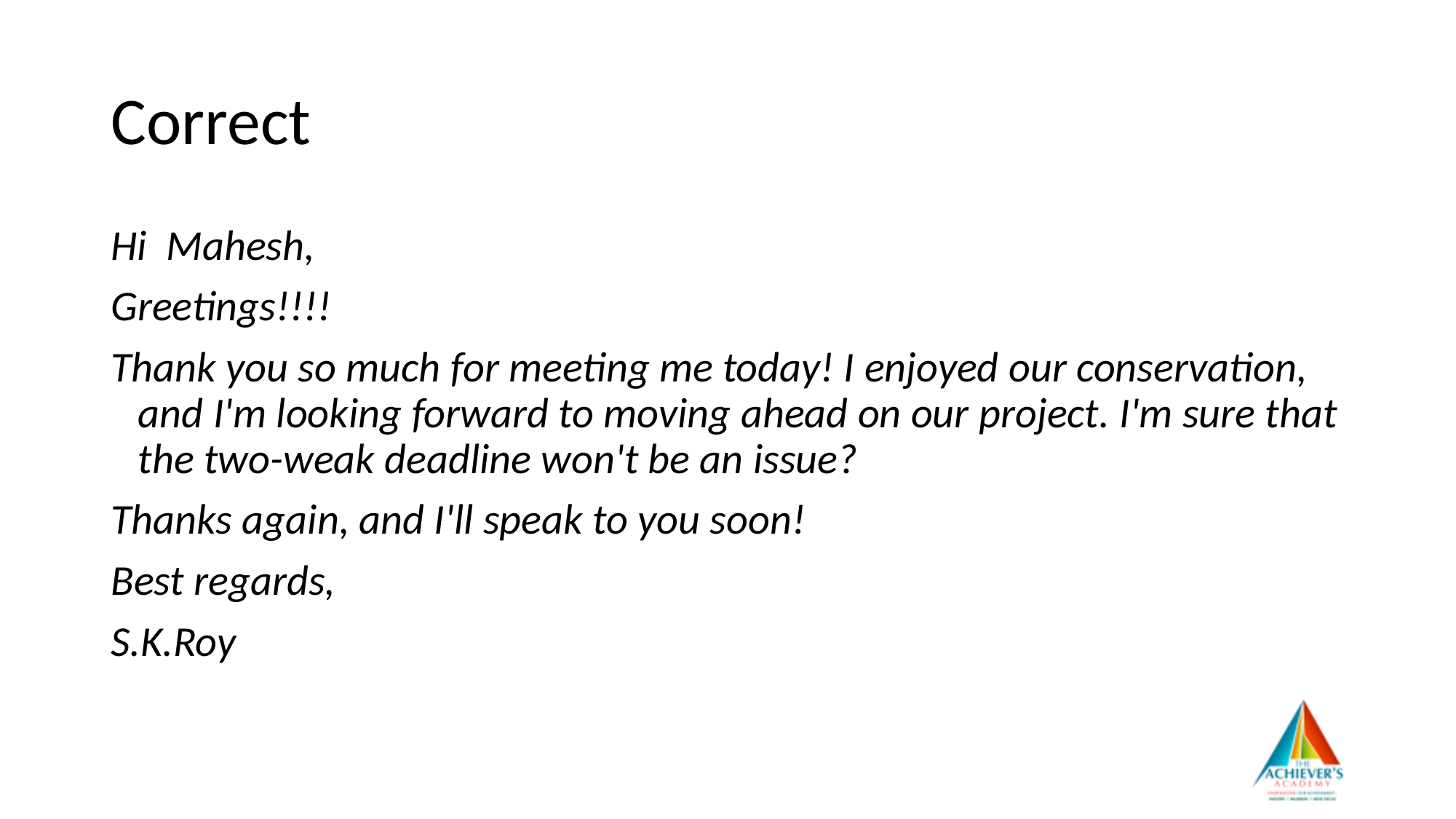

# Correct
Hi  Mahesh,
Greetings!!!!
Thank you so much for meeting me today! I enjoyed our conservation, and I'm looking forward to moving ahead on our project. I'm sure that the two-weak deadline won't be an issue?
Thanks again, and I'll speak to you soon!
Best regards,
S.K.Roy